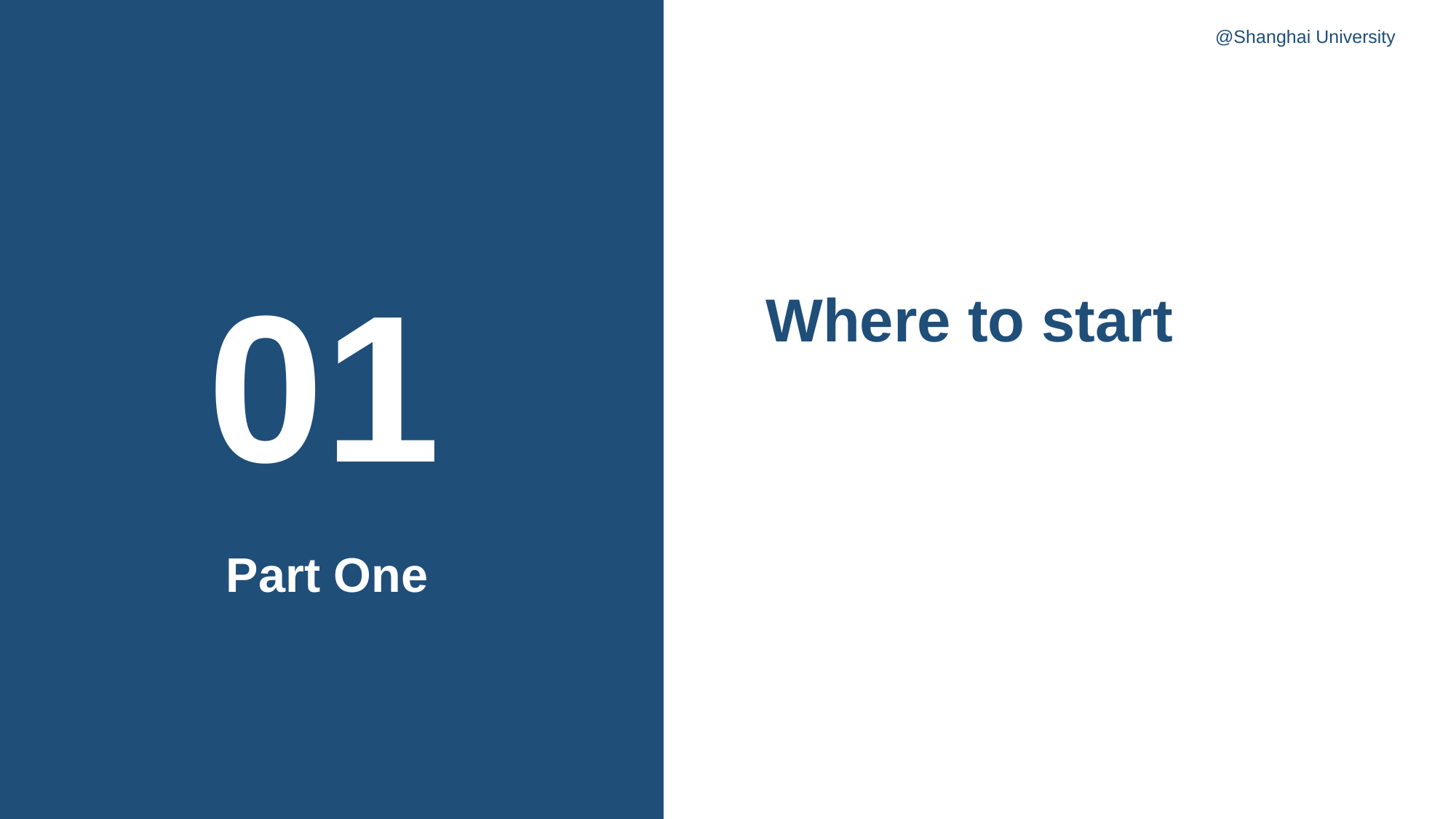

@Shanghai University
01
Where to start
Part One